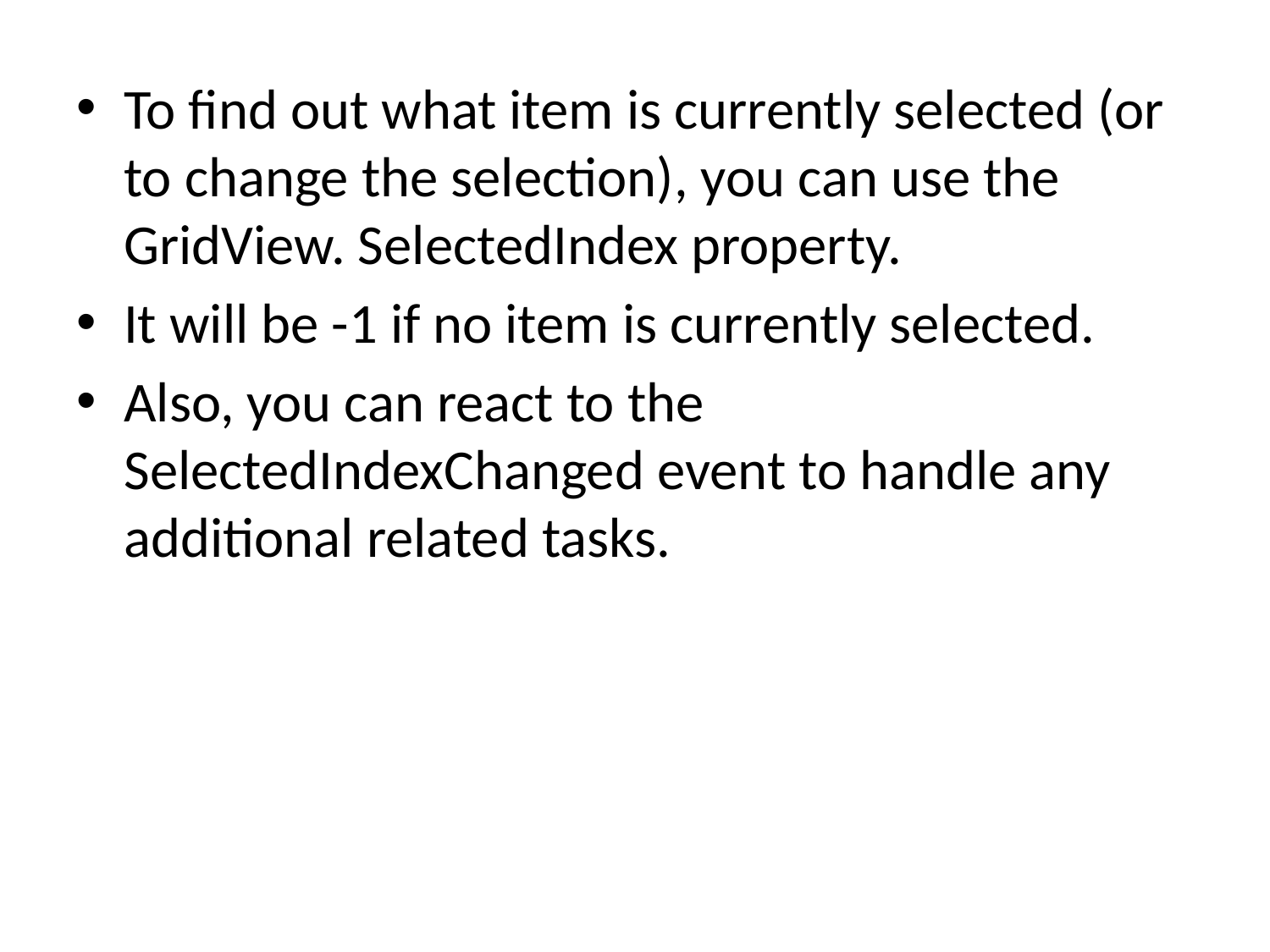

To find out what item is currently selected (or to change the selection), you can use the GridView. SelectedIndex property.
It will be -1 if no item is currently selected.
Also, you can react to the SelectedIndexChanged event to handle any additional related tasks.